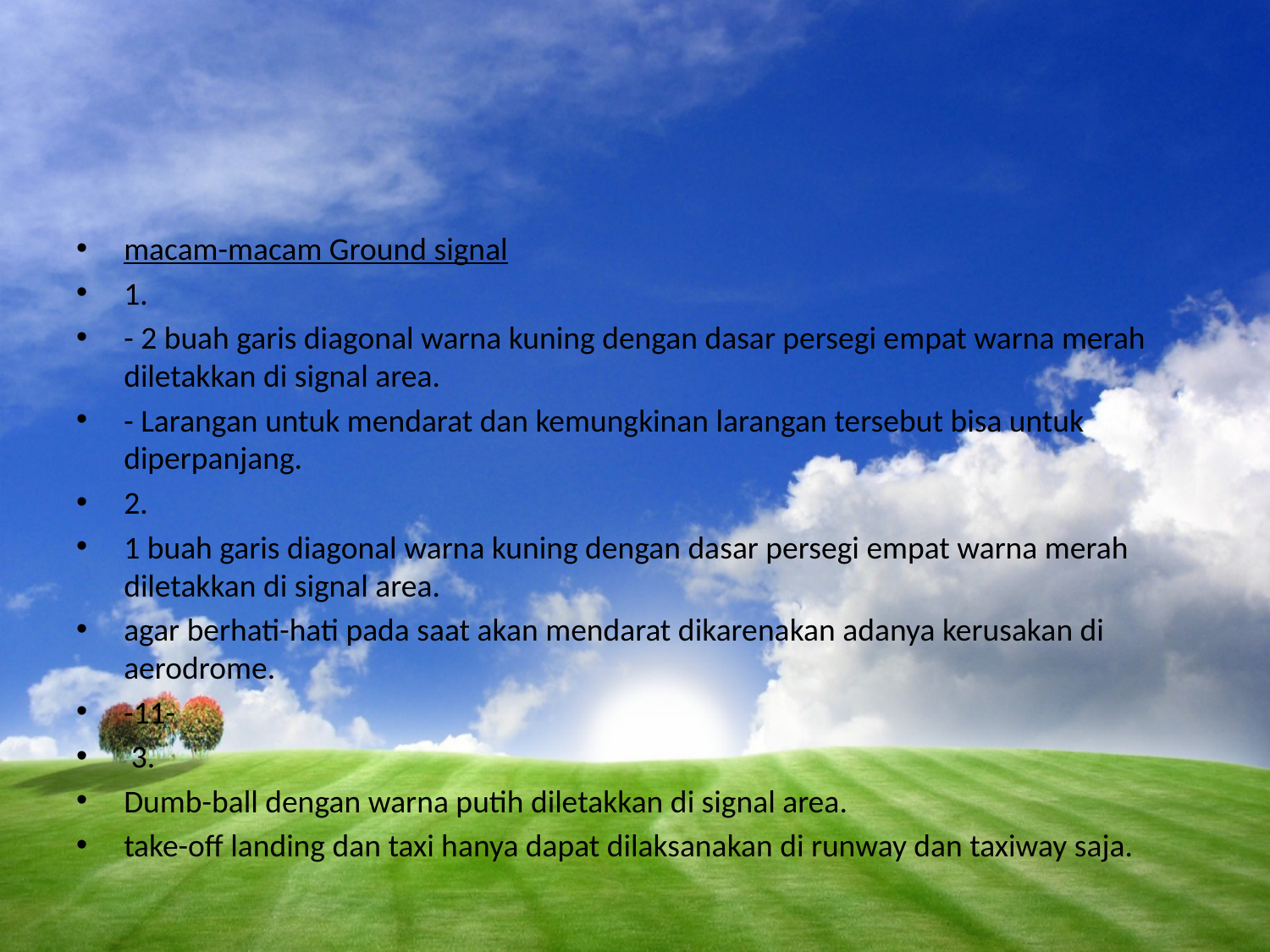

#
macam-macam Ground signal
1.
- 2 buah garis diagonal warna kuning dengan dasar persegi empat warna merah diletakkan di signal area.
- Larangan untuk mendarat dan kemungkinan larangan tersebut bisa untuk diperpanjang.
2.
1 buah garis diagonal warna kuning dengan dasar persegi empat warna merah diletakkan di signal area.
agar berhati-hati pada saat akan mendarat dikarenakan adanya kerusakan di aerodrome.
-11-
 3.
Dumb-ball dengan warna putih diletakkan di signal area.
take-off landing dan taxi hanya dapat dilaksanakan di runway dan taxiway saja.